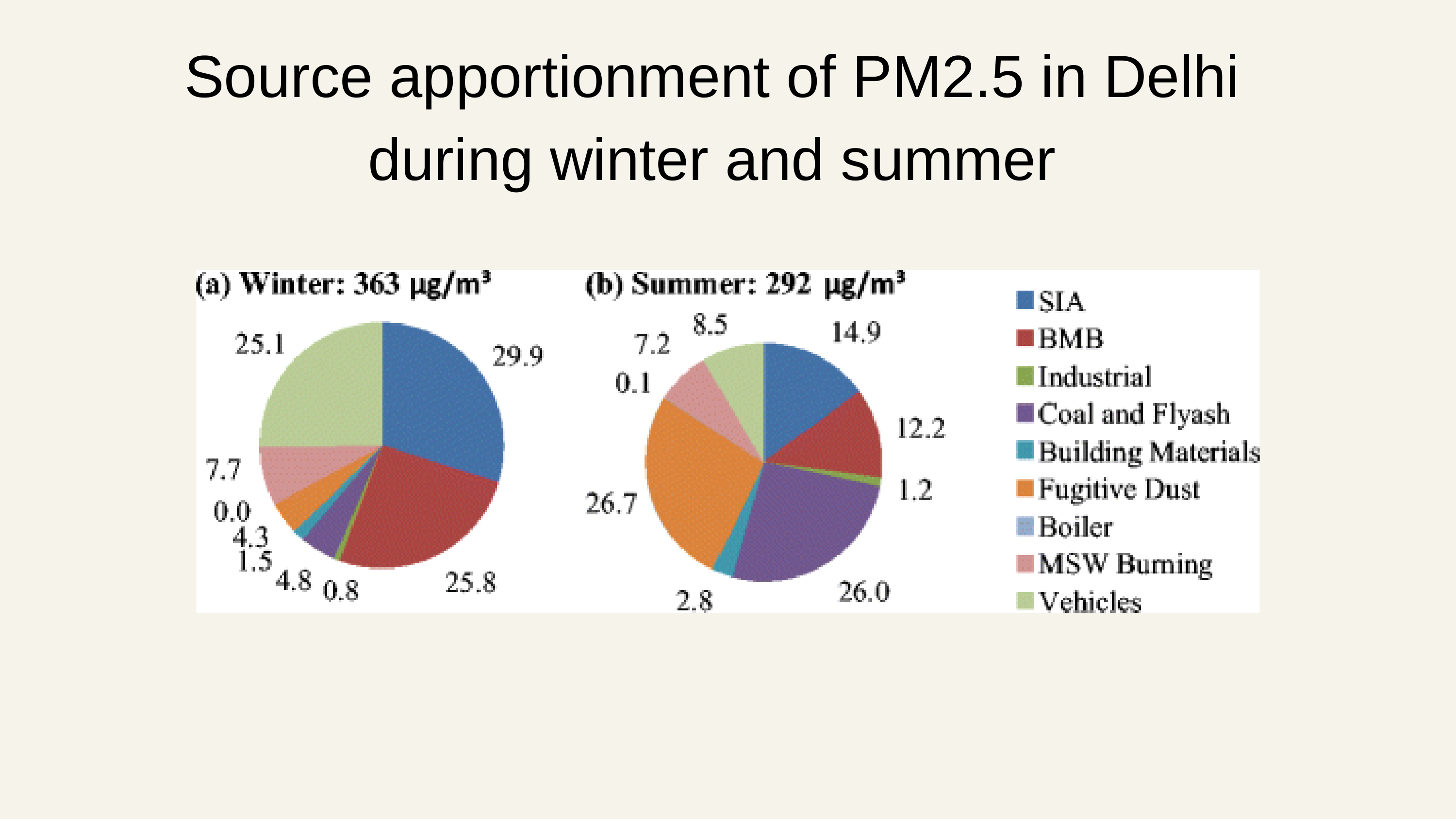

Source apportionment of PM2.5 in Delhi during winter and summer